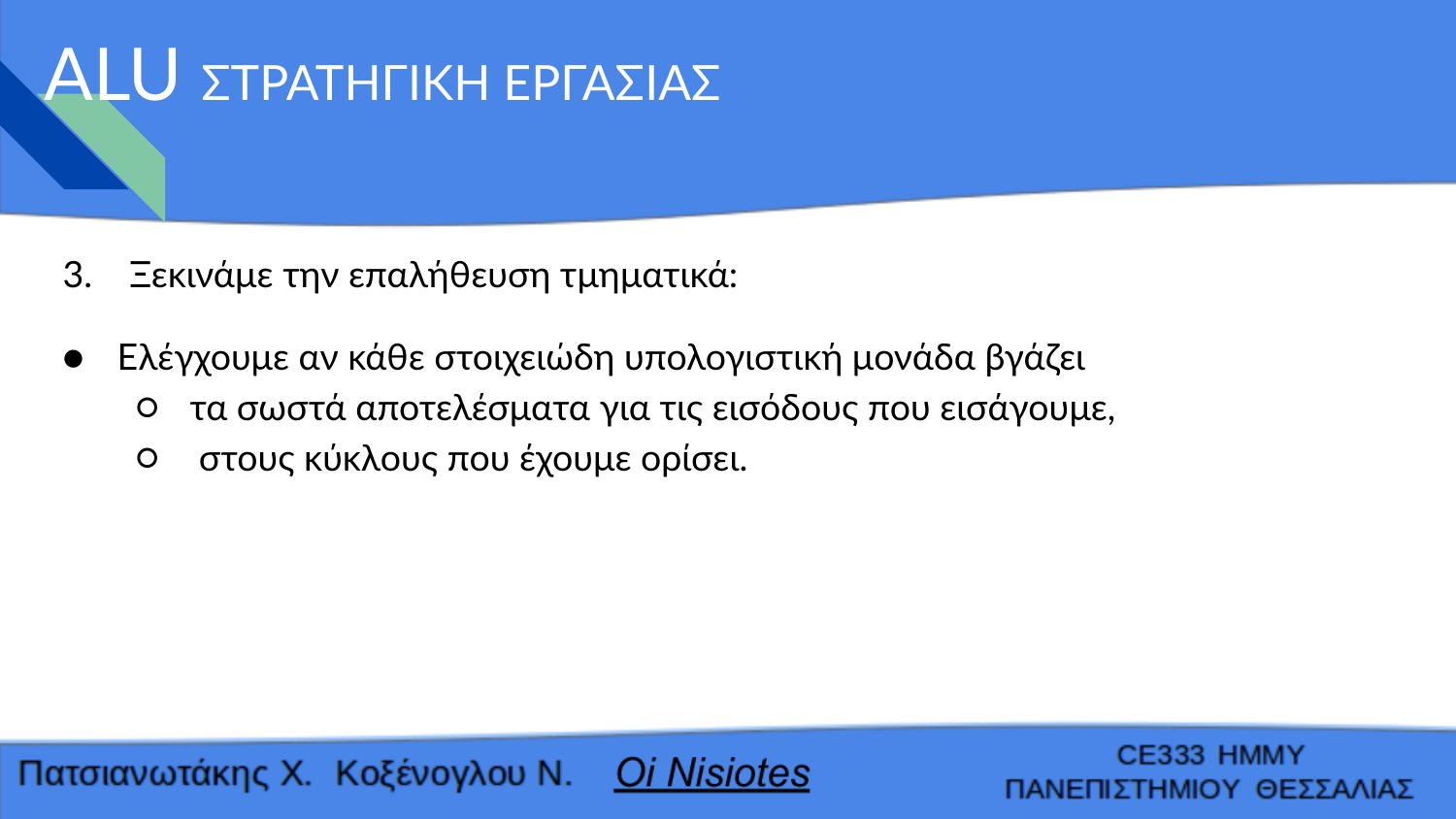

# ALU ΣΤΡΑΤΗΓΙΚΗ ΕΡΓΑΣΙΑΣ

  3.    Ξεκινάμε την επαλήθευση τμηματικά:
Ελέγχουμε αν κάθε στοιχειώδη υπολογιστική μονάδα βγάζει
τα σωστά αποτελέσματα για τις εισόδους που εισάγουμε,
 στους κύκλους που έχουμε ορίσει.